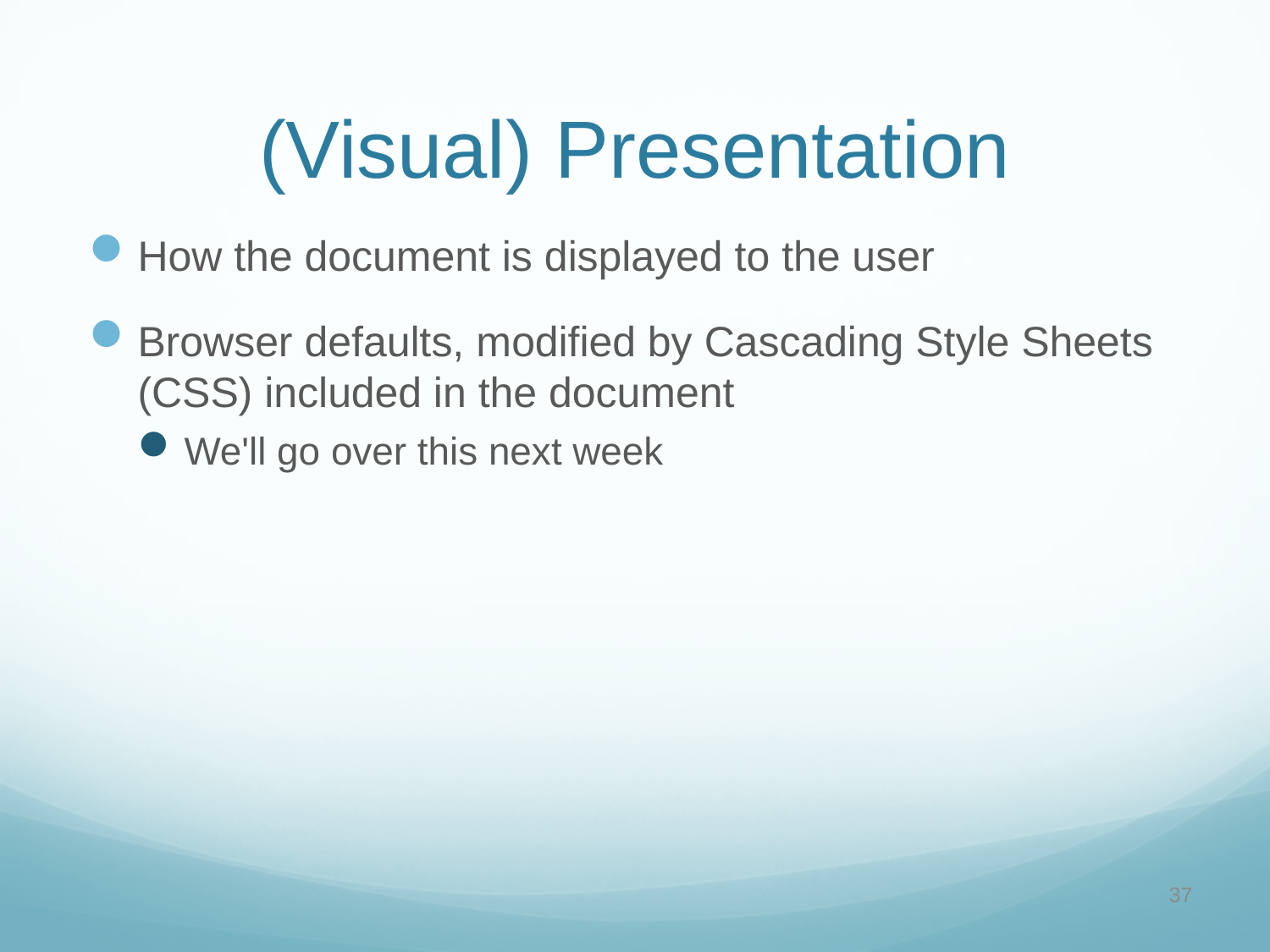

# (Visual) Presentation
How the document is displayed to the user
Browser defaults, modified by Cascading Style Sheets (CSS) included in the document
We'll go over this next week
37